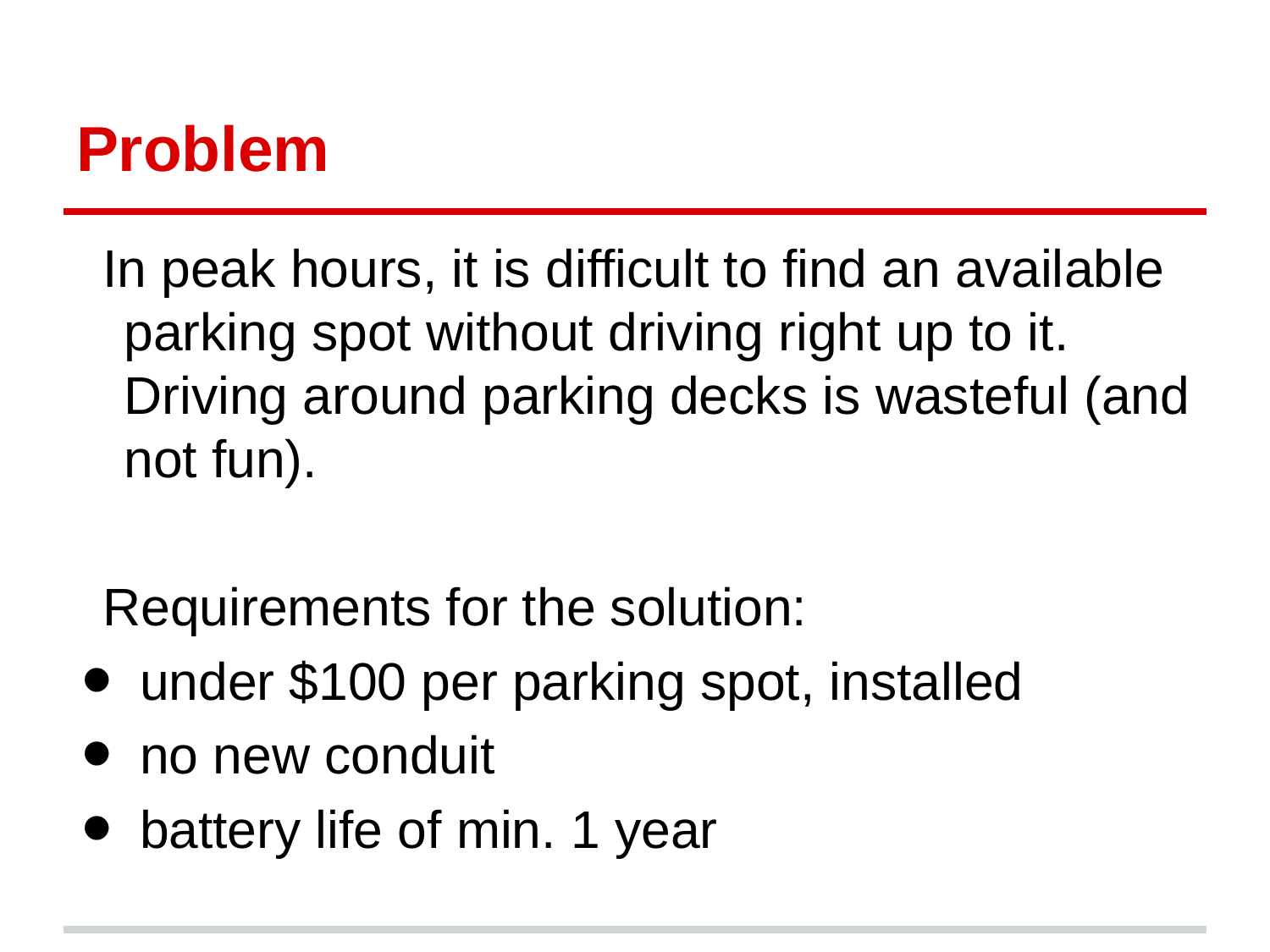

# Problem
In peak hours, it is difficult to find an available parking spot without driving right up to it. Driving around parking decks is wasteful (and not fun).

Requirements for the solution:
under $100 per parking spot, installed
no new conduit
battery life of min. 1 year